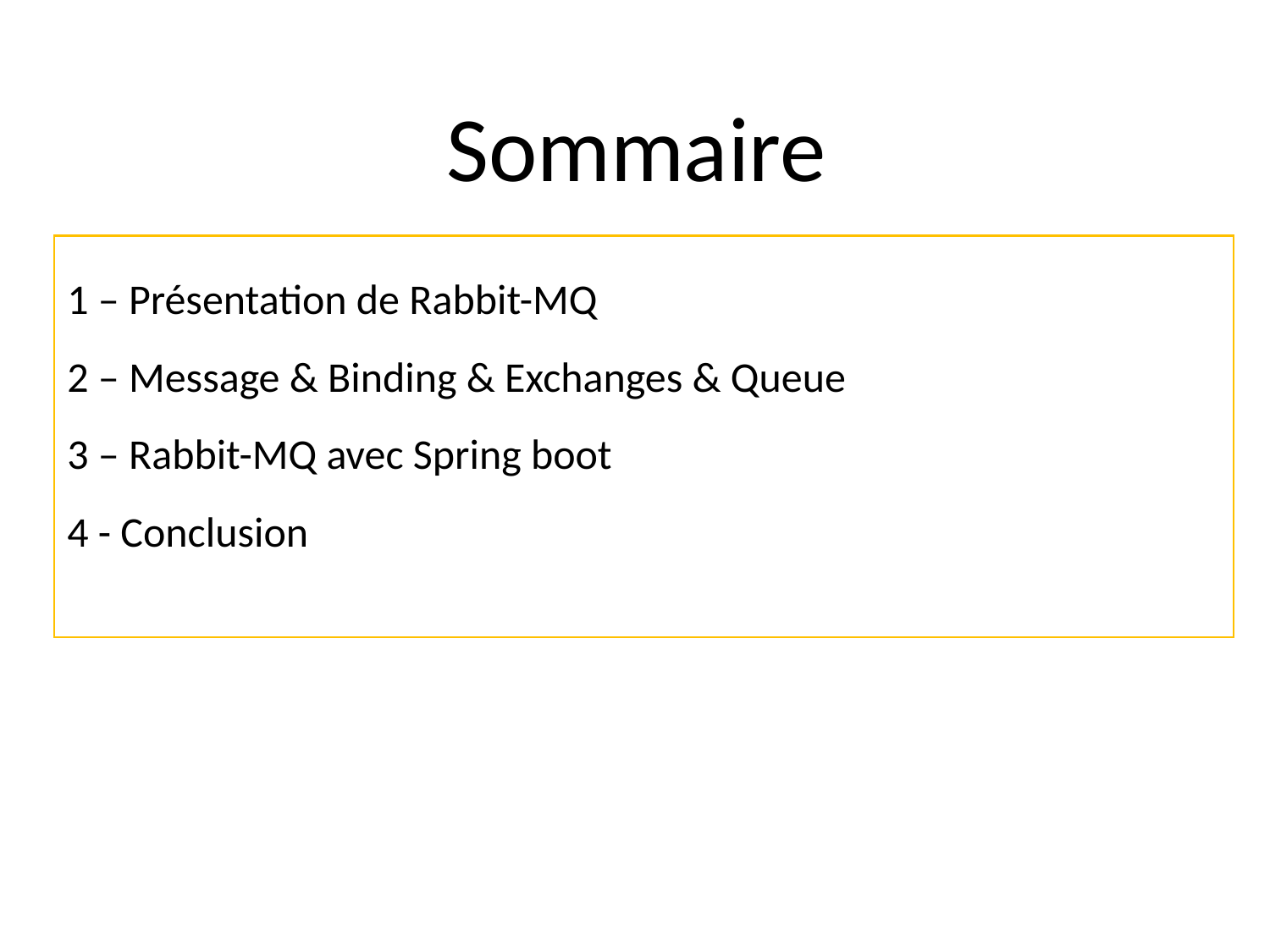

# Sommaire

1 – Présentation de Rabbit-MQ
2 – Message & Binding & Exchanges & Queue
3 – Rabbit-MQ avec Spring boot
4 - Conclusion